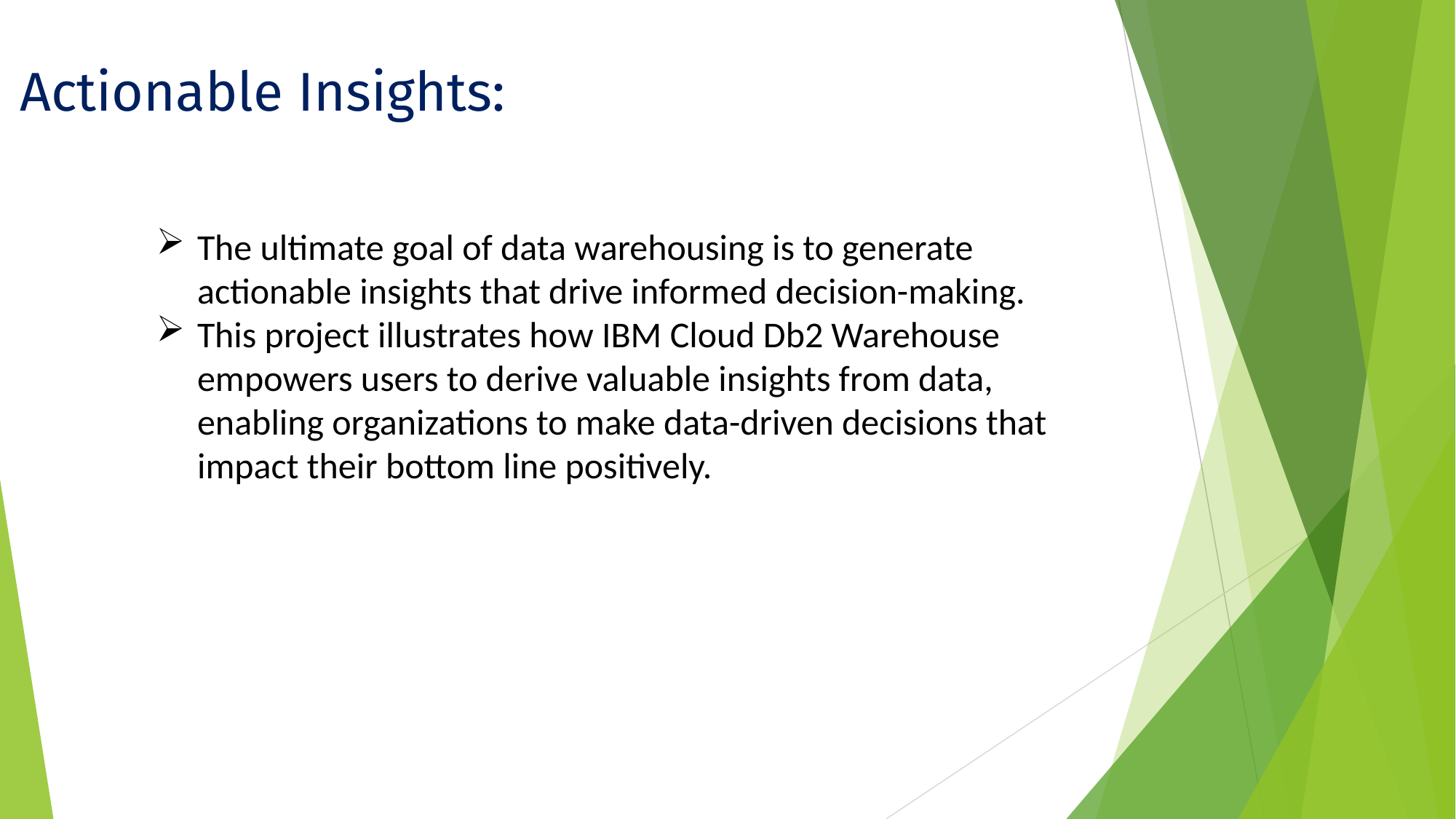

# Actionable Insights:
The ultimate goal of data warehousing is to generate actionable insights that drive informed decision-making.
This project illustrates how IBM Cloud Db2 Warehouse empowers users to derive valuable insights from data, enabling organizations to make data-driven decisions that impact their bottom line positively.